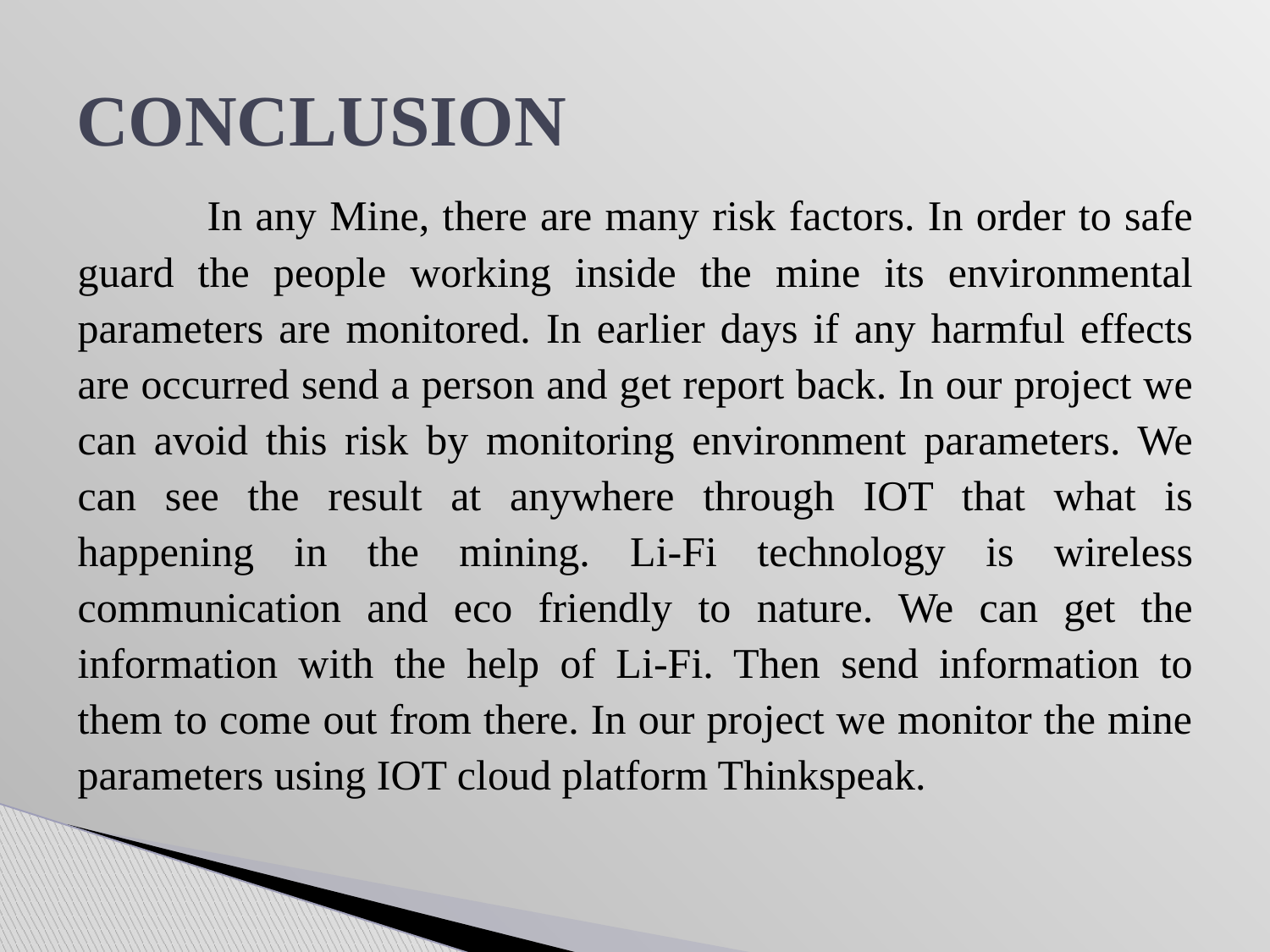

# CONCLUSION
 	In any Mine, there are many risk factors. In order to safe guard the people working inside the mine its environmental parameters are monitored. In earlier days if any harmful effects are occurred send a person and get report back. In our project we can avoid this risk by monitoring environment parameters. We can see the result at anywhere through IOT that what is happening in the mining. Li-Fi technology is wireless communication and eco friendly to nature. We can get the information with the help of Li-Fi. Then send information to them to come out from there. In our project we monitor the mine parameters using IOT cloud platform Thinkspeak.